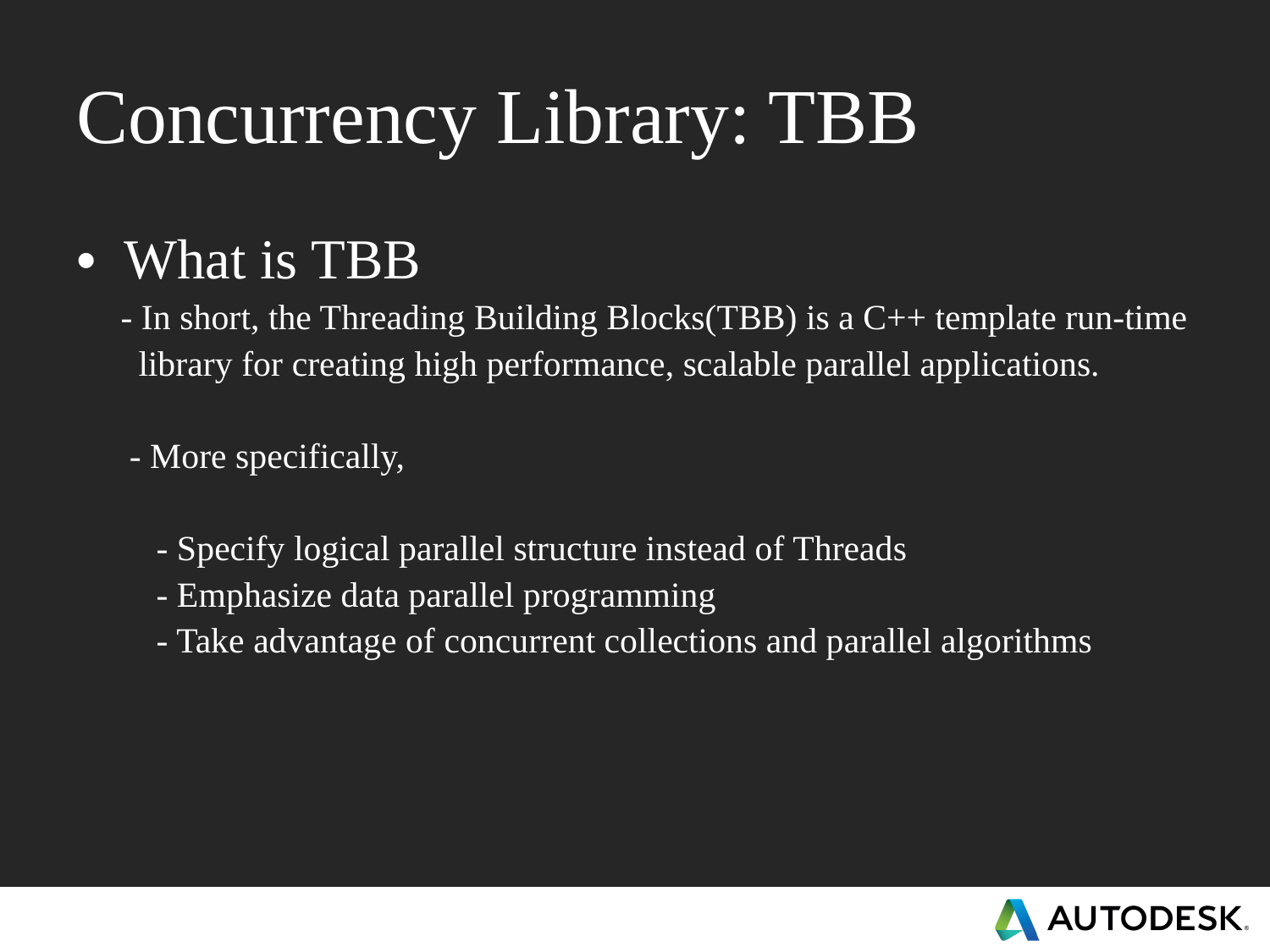

# Concurrency Library: TBB
What is TBB
     - In short, the Threading Building Blocks(TBB) is a C++ template run-time
       library for creating high performance, scalable parallel applications.

      - More specifically,

         - Specify logical parallel structure instead of Threads
         - Emphasize data parallel programming
         - Take advantage of concurrent collections and parallel algorithms